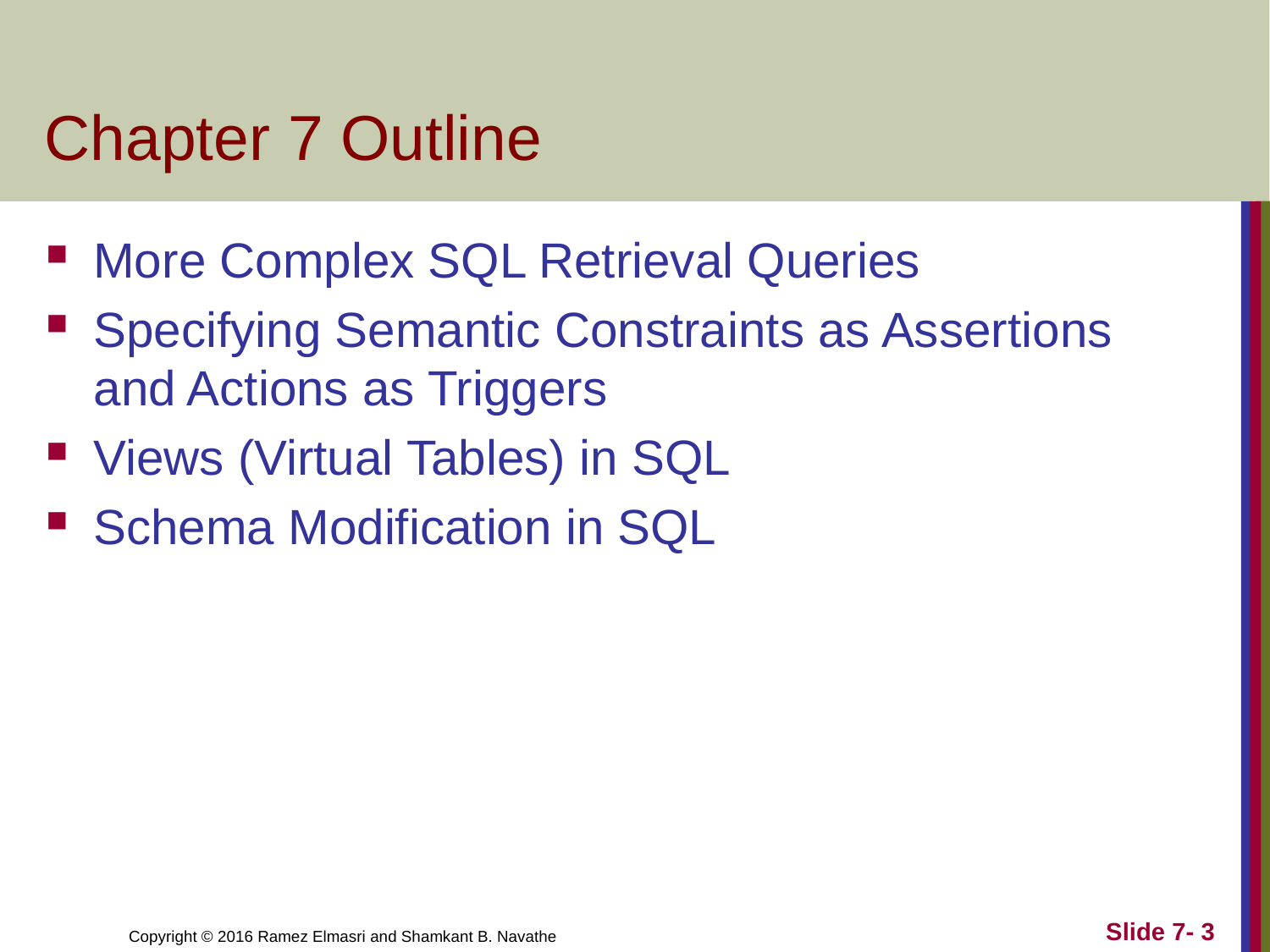

# Chapter 7 Outline
More Complex SQL Retrieval Queries
Specifying Semantic Constraints as Assertions and Actions as Triggers
Views (Virtual Tables) in SQL
Schema Modification in SQL
Slide 7- 3